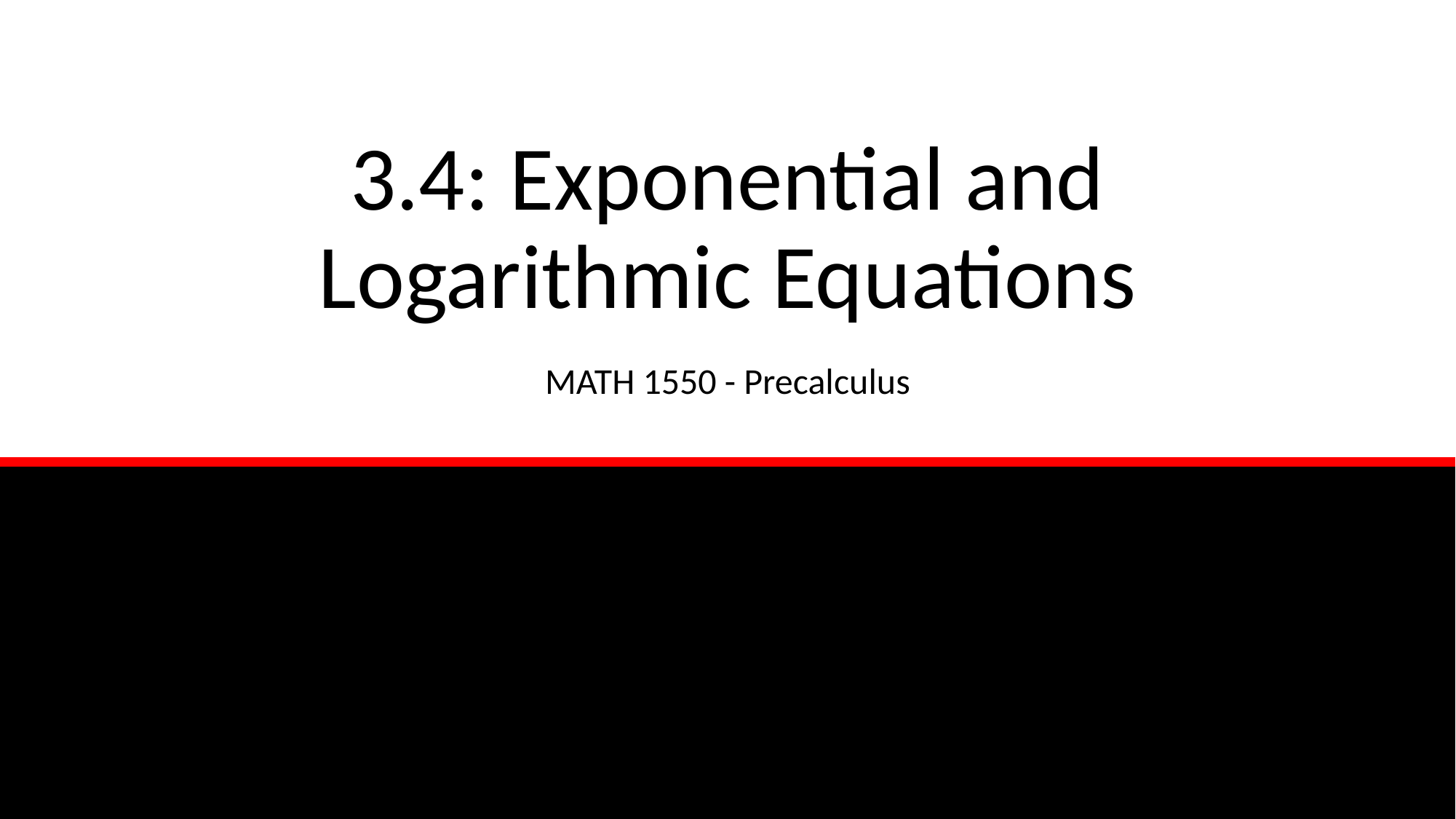

# 3.4: Exponential and Logarithmic Equations
MATH 1550 - Precalculus